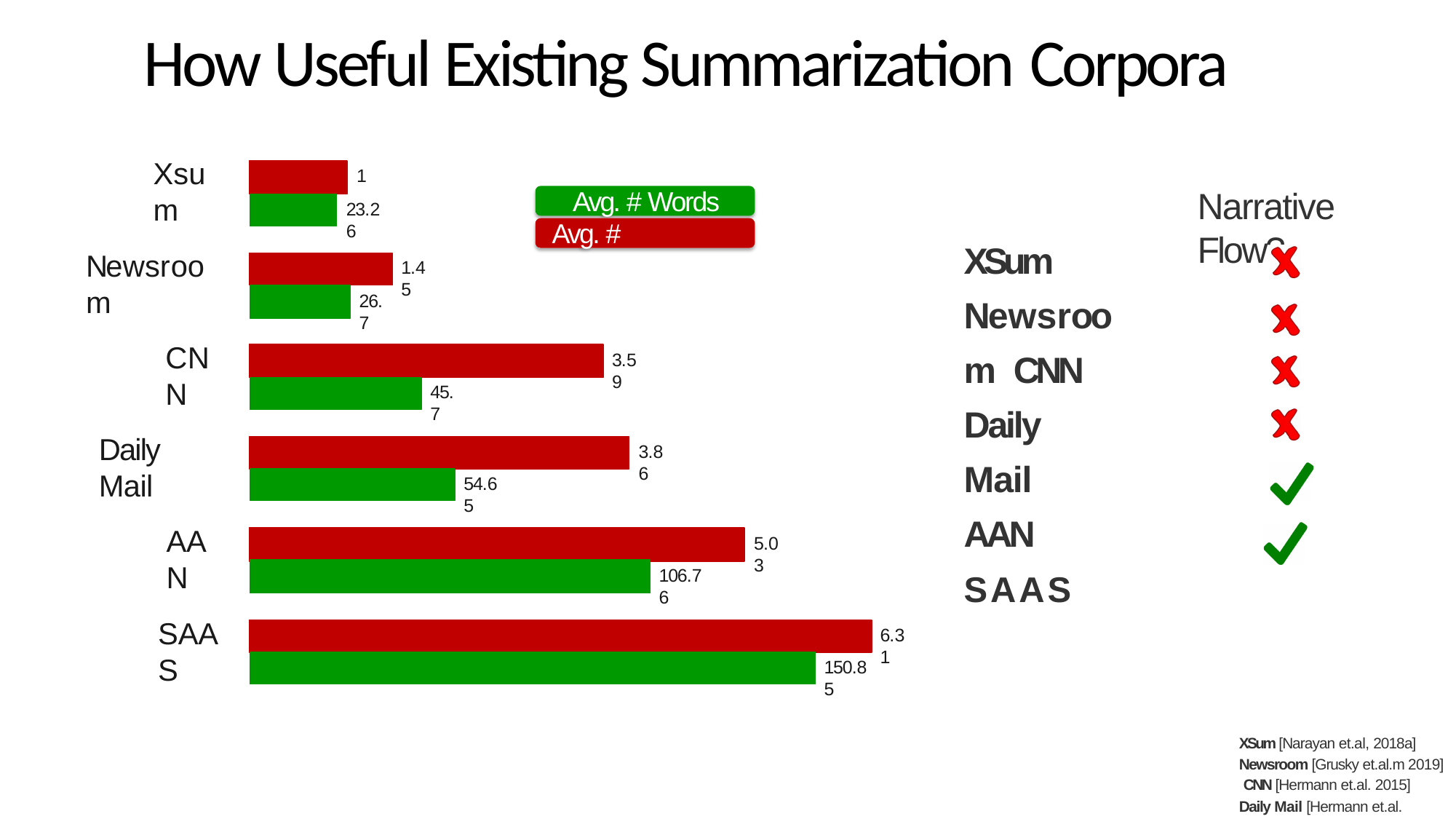

# How Useful Existing Summarization Corpora
Xsum

1

Narrative Flow?
Avg. # Words  Avg. # Sentences
23.26
XSum  Newsroom  CNN
Daily Mail  AAN
SAAS
Newsroom

1.45
26.7

CNN

3.59

45.7

Daily Mail

3.86

54.65
AAN

5.03
106.76
SAAS

6.31
150.85
XSum [Narayan et.al, 2018a]  Newsroom [Grusky et.al.m 2019]  CNN [Hermann et.al. 2015]
Daily Mail [Hermann et.al. 201251]